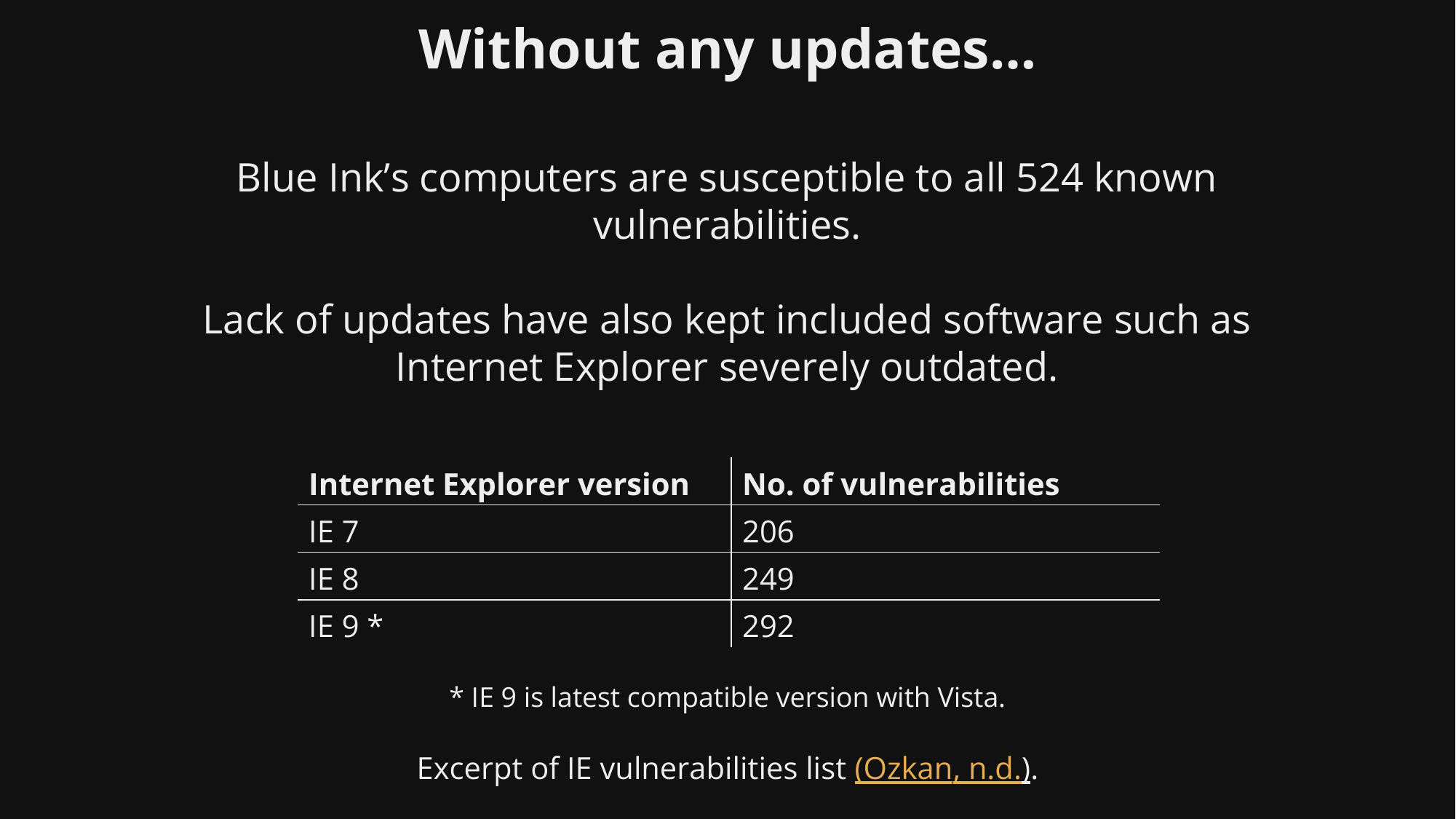

# Without any updates…
Blue Ink’s computers are susceptible to all 524 known vulnerabilities.

Lack of updates have also kept included software such as Internet Explorer severely outdated.
separator
| Internet Explorer version | No. of vulnerabilities |
| --- | --- |
| IE 7 | 206 |
| IE 8 | 249 |
| IE 9 \* | 292 |
* IE 9 is latest compatible version with Vista.

Excerpt of IE vulnerabilities list (Ozkan, n.d.).